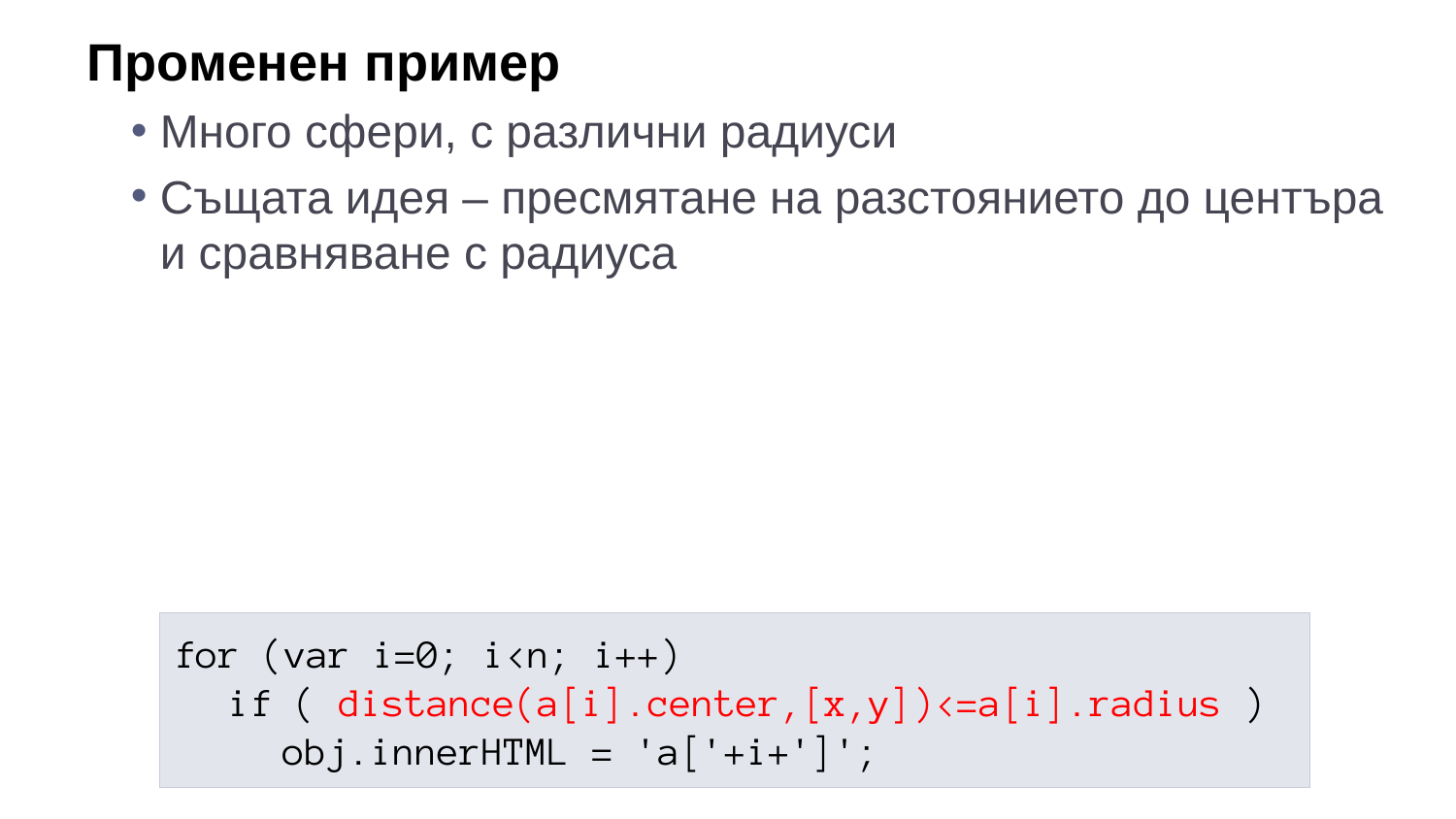

Променен пример
Много сфери, с различни радиуси
Същата идея – пресмятане на разстоянието до центъра и сравняване с радиуса
for (var i=0; i<n; i++)
	if ( distance(a[i].center,[x,y])<=a[i].radius )
		obj.innerHTML = 'a['+i+']';